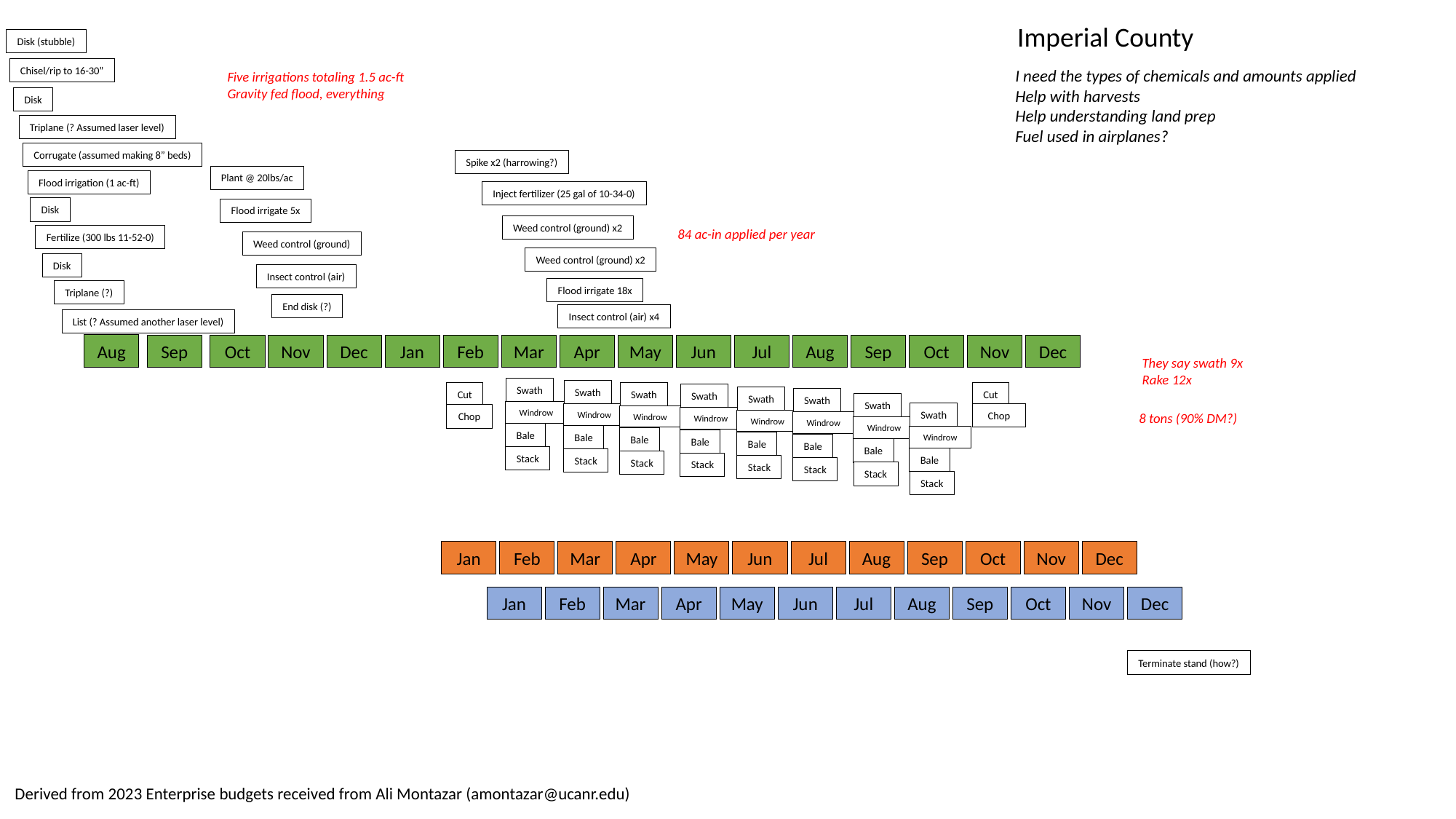

Imperial County
Disk (stubble)
Chisel/rip to 16-30”
I need the types of chemicals and amounts applied
Help with harvests
Help understanding land prep
Fuel used in airplanes?
Five irrigations totaling 1.5 ac-ft
Gravity fed flood, everything
Disk
Triplane (? Assumed laser level)
Corrugate (assumed making 8” beds)
Spike x2 (harrowing?)
Plant @ 20lbs/ac
Flood irrigation (1 ac-ft)
Inject fertilizer (25 gal of 10-34-0)
Disk
Flood irrigate 5x
Weed control (ground) x2
84 ac-in applied per year
Fertilize (300 lbs 11-52-0)
Weed control (ground)
Weed control (ground) x2
Disk
Insect control (air)
Flood irrigate 18x
Triplane (?)
End disk (?)
Insect control (air) x4
List (? Assumed another laser level)
Aug
Sep
Oct
Nov
Dec
Jan
Feb
Mar
Apr
May
Jun
Jul
Aug
Sep
Oct
Nov
Dec
They say swath 9x
Rake 12x
Swath
Windrow
Bale
Stack
Swath
Windrow
Bale
Stack
Cut
Chop
Cut
Chop
Swath
Windrow
Bale
Stack
Swath
Windrow
Bale
Stack
Swath
Windrow
Bale
Stack
Swath
Windrow
Bale
Stack
Swath
Windrow
Bale
Stack
Swath
Windrow
Bale
Stack
8 tons (90% DM?)
Jan
Feb
Mar
Apr
May
Jun
Jul
Aug
Sep
Oct
Nov
Dec
Jan
Feb
Mar
Apr
May
Jun
Jul
Aug
Sep
Oct
Nov
Dec
Terminate stand (how?)
Derived from 2023 Enterprise budgets received from Ali Montazar (amontazar@ucanr.edu)